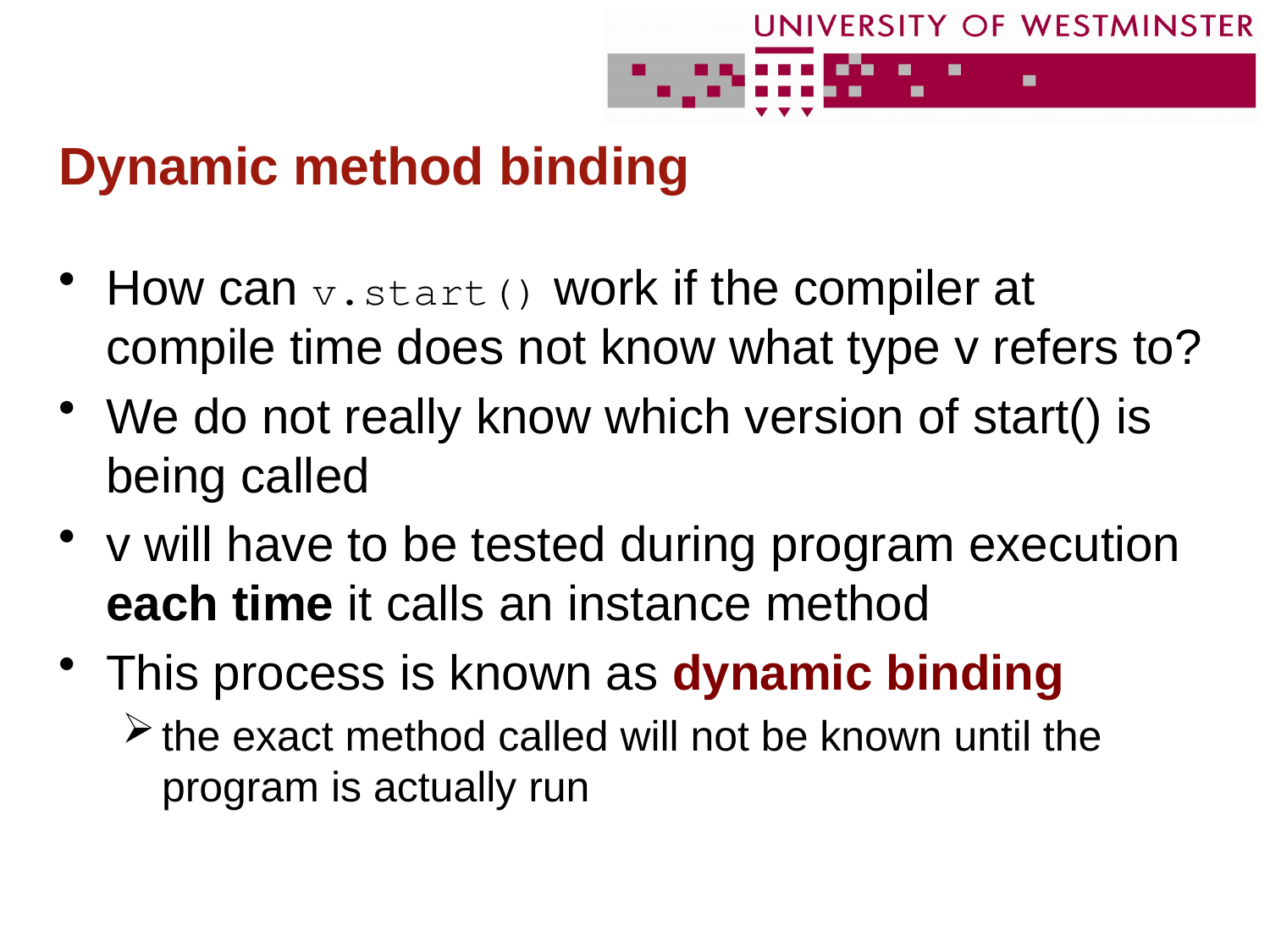

# Dynamic method binding
How can v.start() work if the compiler at compile time does not know what type v refers to?
We do not really know which version of start() is being called
v will have to be tested during program execution each time it calls an instance method
This process is known as dynamic binding
the exact method called will not be known until the program is actually run